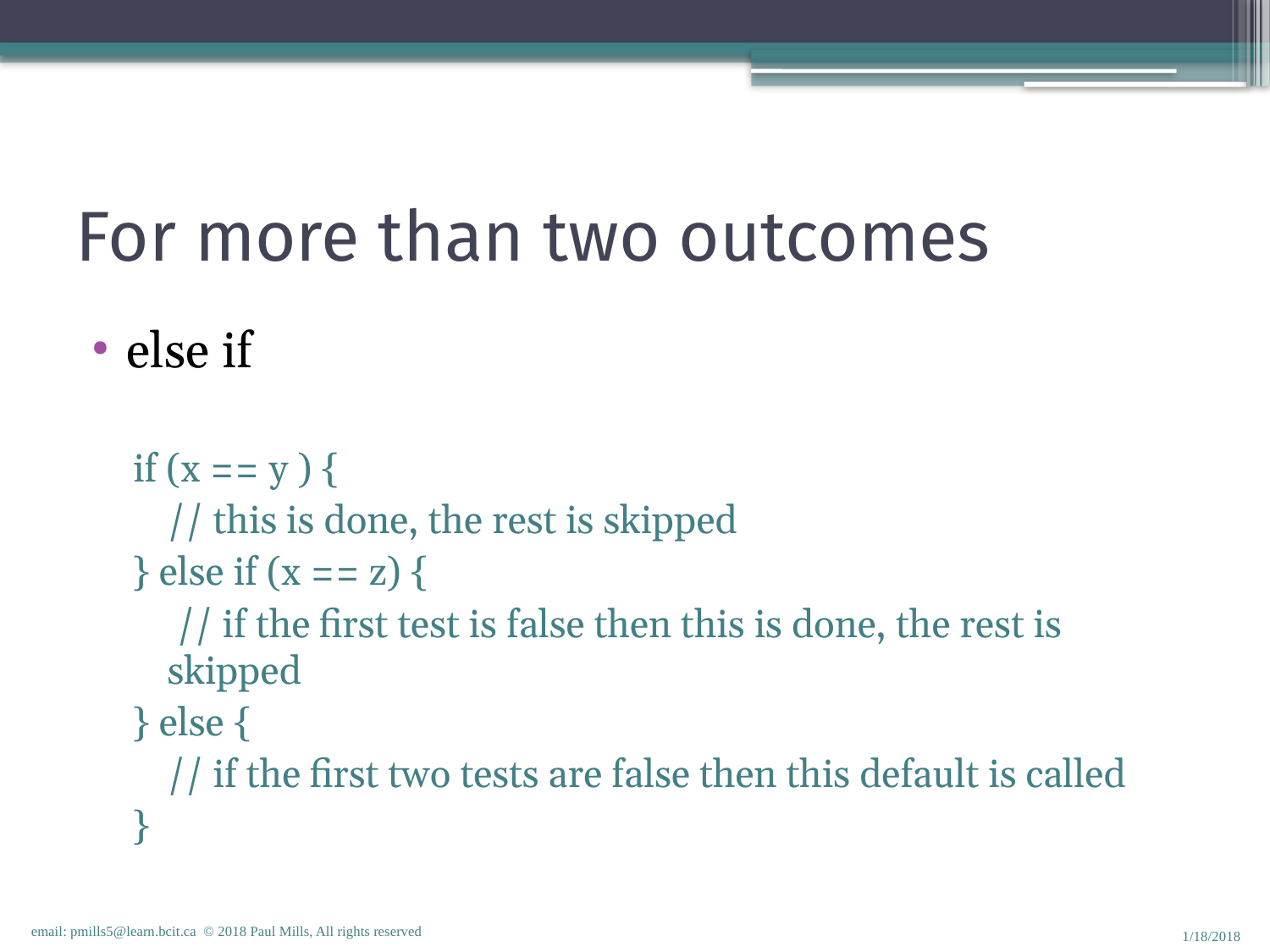

# For more than two outcomes
else if

if (x == y ) {
	// this is done, the rest is skipped
} else if (x == z) {
	 // if the first test is false then this is done, the rest is skipped
} else {
	// if the first two tests are false then this default is called
}
email: pmills5@learn.bcit.ca  © 2018 Paul Mills, All rights reserved
1/18/2018